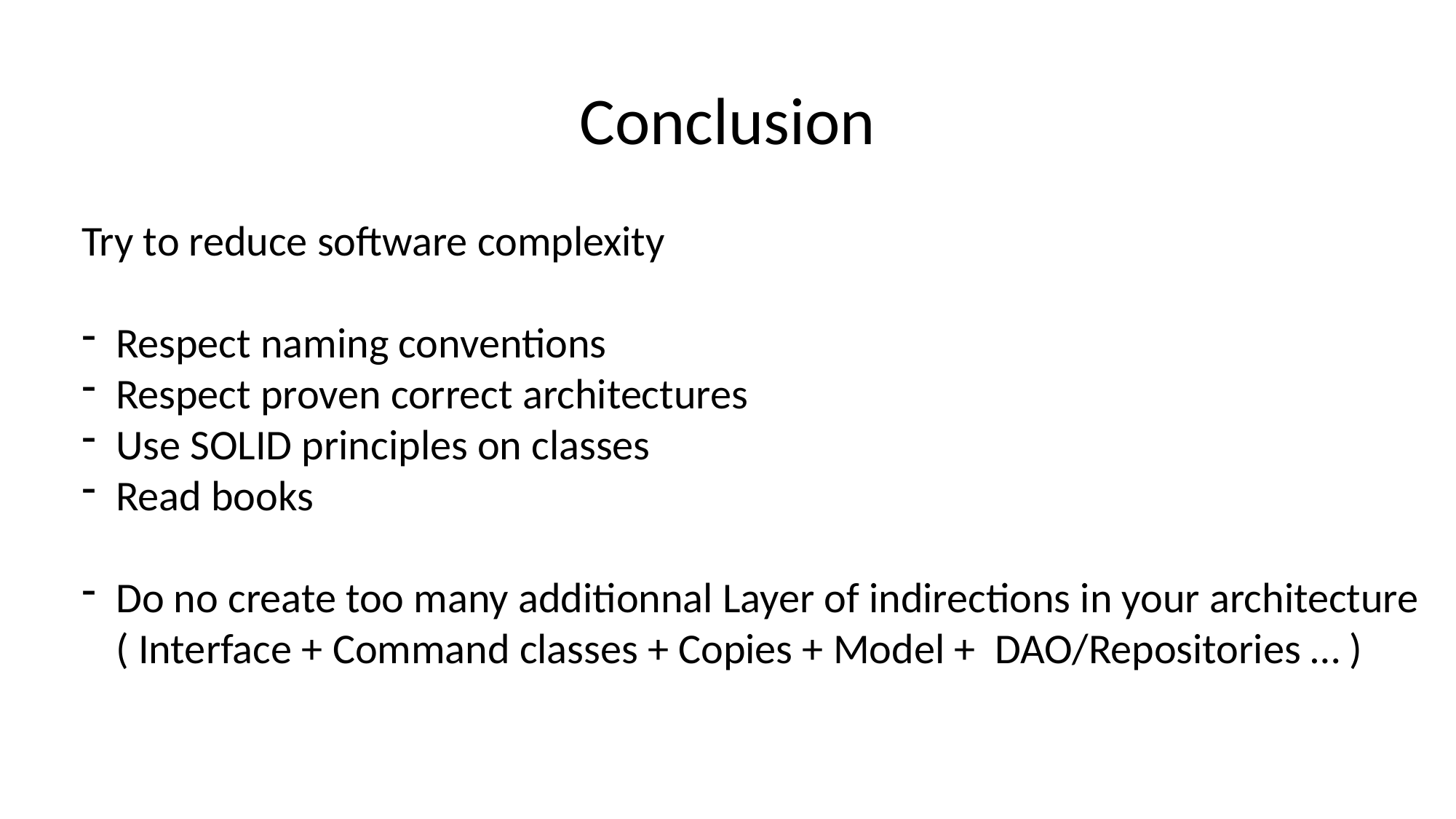

# Conclusion
Try to reduce software complexity

Respect naming conventions
Respect proven correct architectures
Use SOLID principles on classes
Read books

Do no create too many additionnal Layer of indirections in your architecture
( Interface + Command classes + Copies + Model +  DAO/Repositories … )